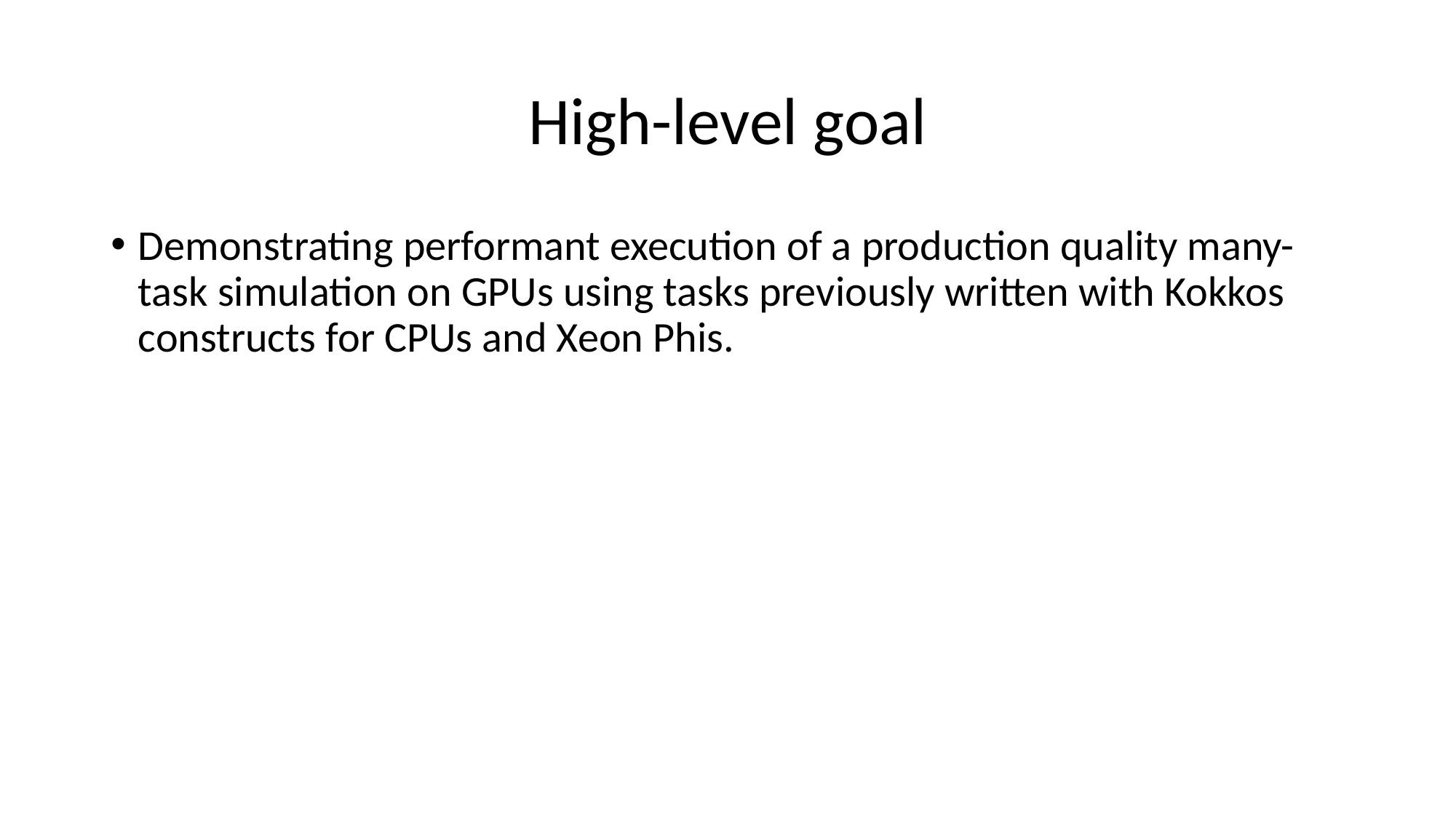

# High-level goal
Demonstrating performant execution of a production quality many-task simulation on GPUs using tasks previously written with Kokkos constructs for CPUs and Xeon Phis.